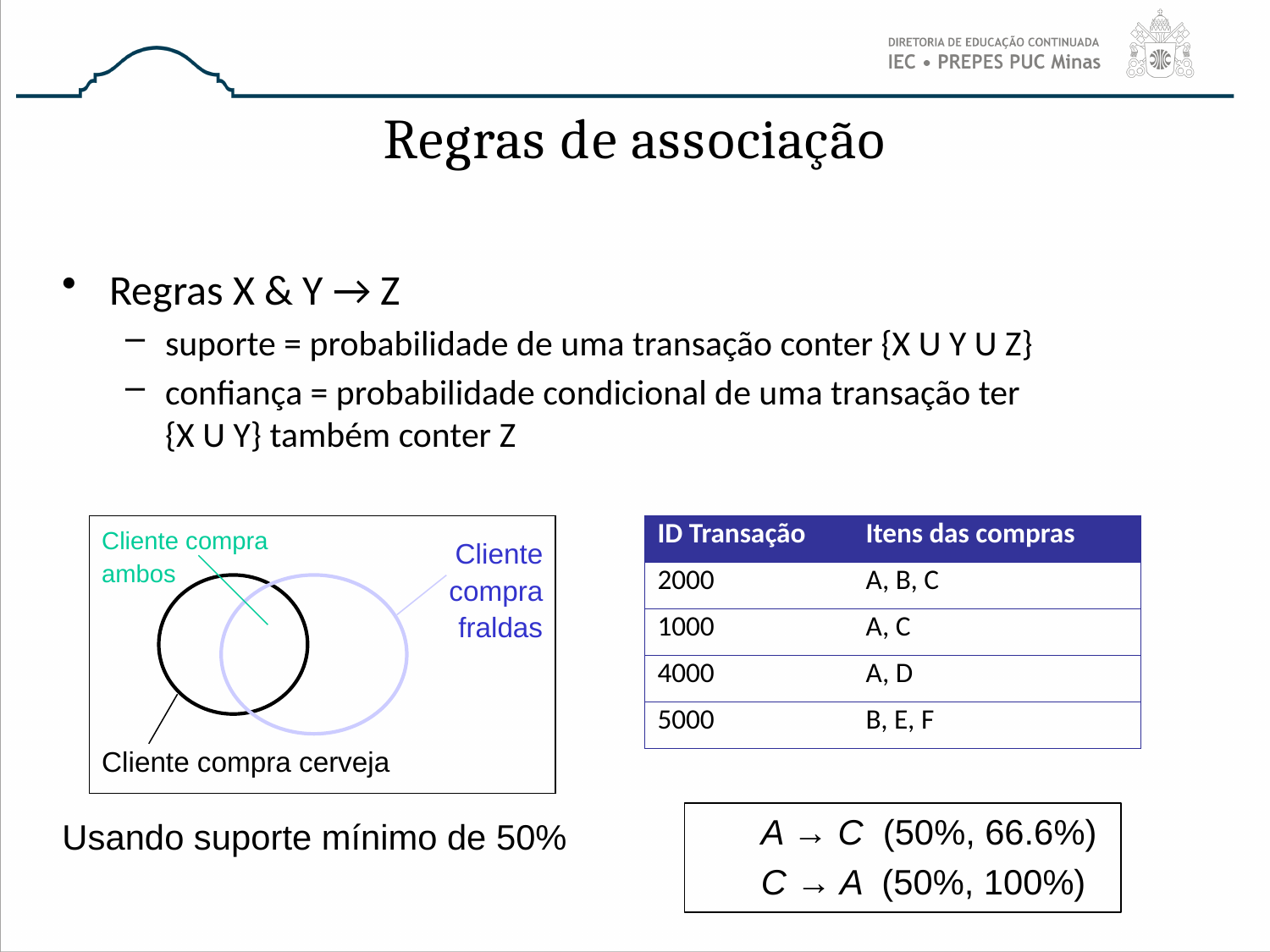

# Regras de associação
Regras X & Y → Z
suporte = probabilidade de uma transação conter {X U Y U Z}
confiança = probabilidade condicional de uma transação ter
{X U Y} também conter Z
Cliente compra ambos

Cliente compra fraldas

Cliente compra cerveja
| ID Transação | Itens das compras |
| --- | --- |
| 2000 | A, B, C |
| 1000 | A, C |
| 4000 | A, D |
| 5000 | B, E, F |
A → C  (50%, 66.6%)
C → A  (50%, 100%)
Usando suporte mínimo de 50%